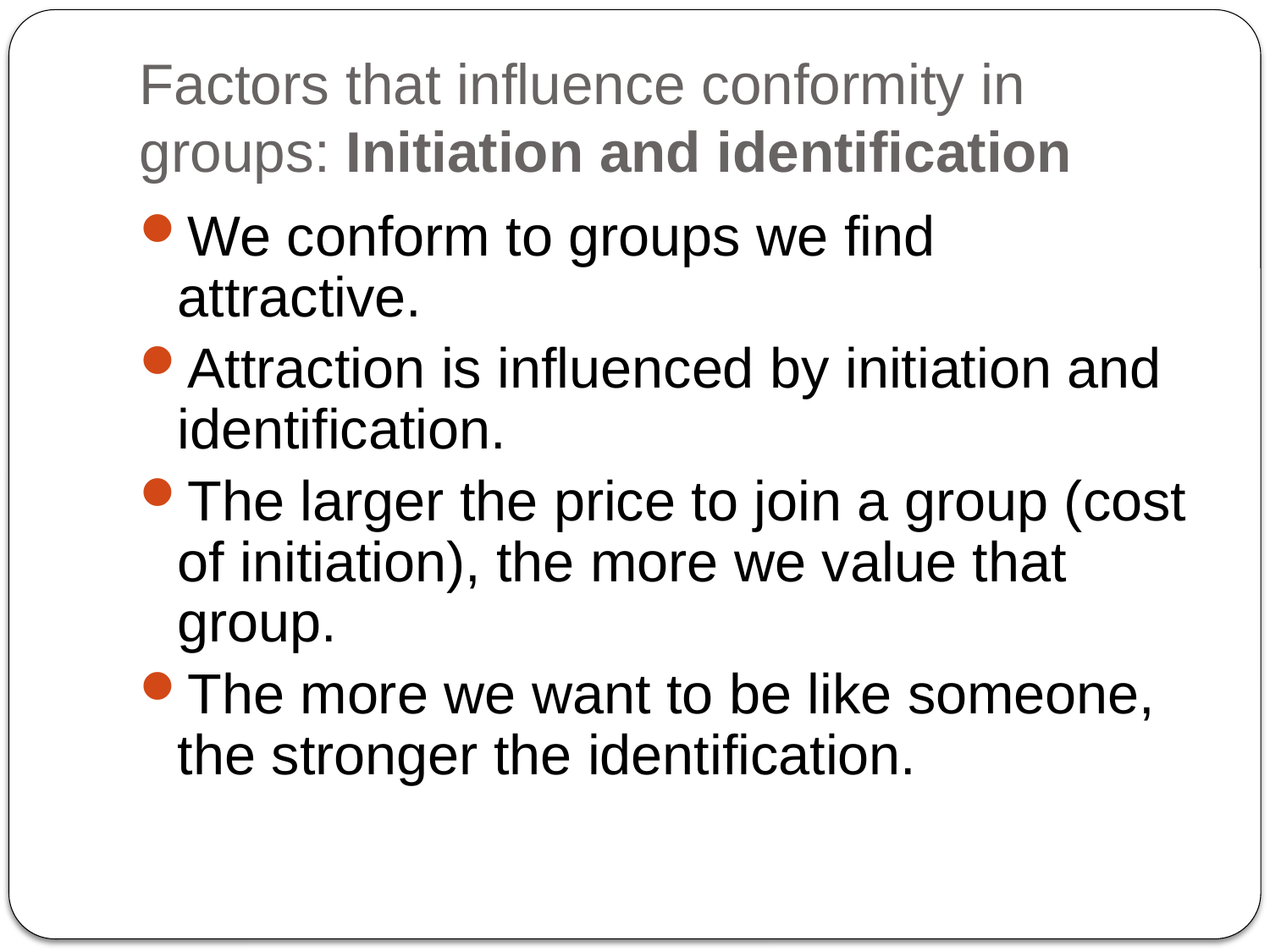

# Factors that influence conformity in groups: Initiation and identification
We conform to groups we find attractive.
Attraction is influenced by initiation and identification.
The larger the price to join a group (cost of initiation), the more we value that group.
The more we want to be like someone, the stronger the identification.